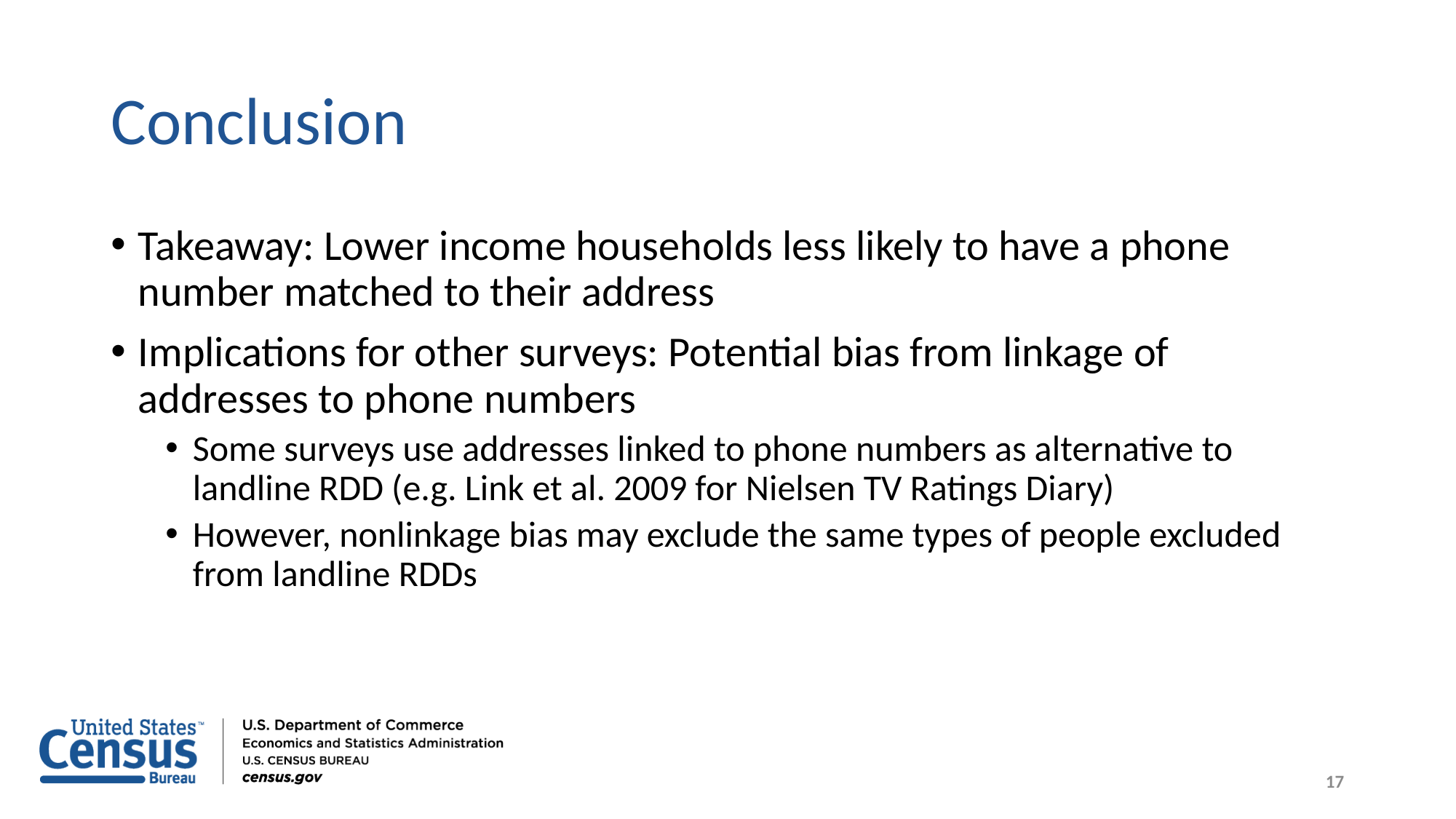

# Conclusion
Takeaway: Lower income households less likely to have a phone number matched to their address
Implications for other surveys: Potential bias from linkage of addresses to phone numbers
Some surveys use addresses linked to phone numbers as alternative to landline RDD (e.g. Link et al. 2009 for Nielsen TV Ratings Diary)
However, nonlinkage bias may exclude the same types of people excluded from landline RDDs
17